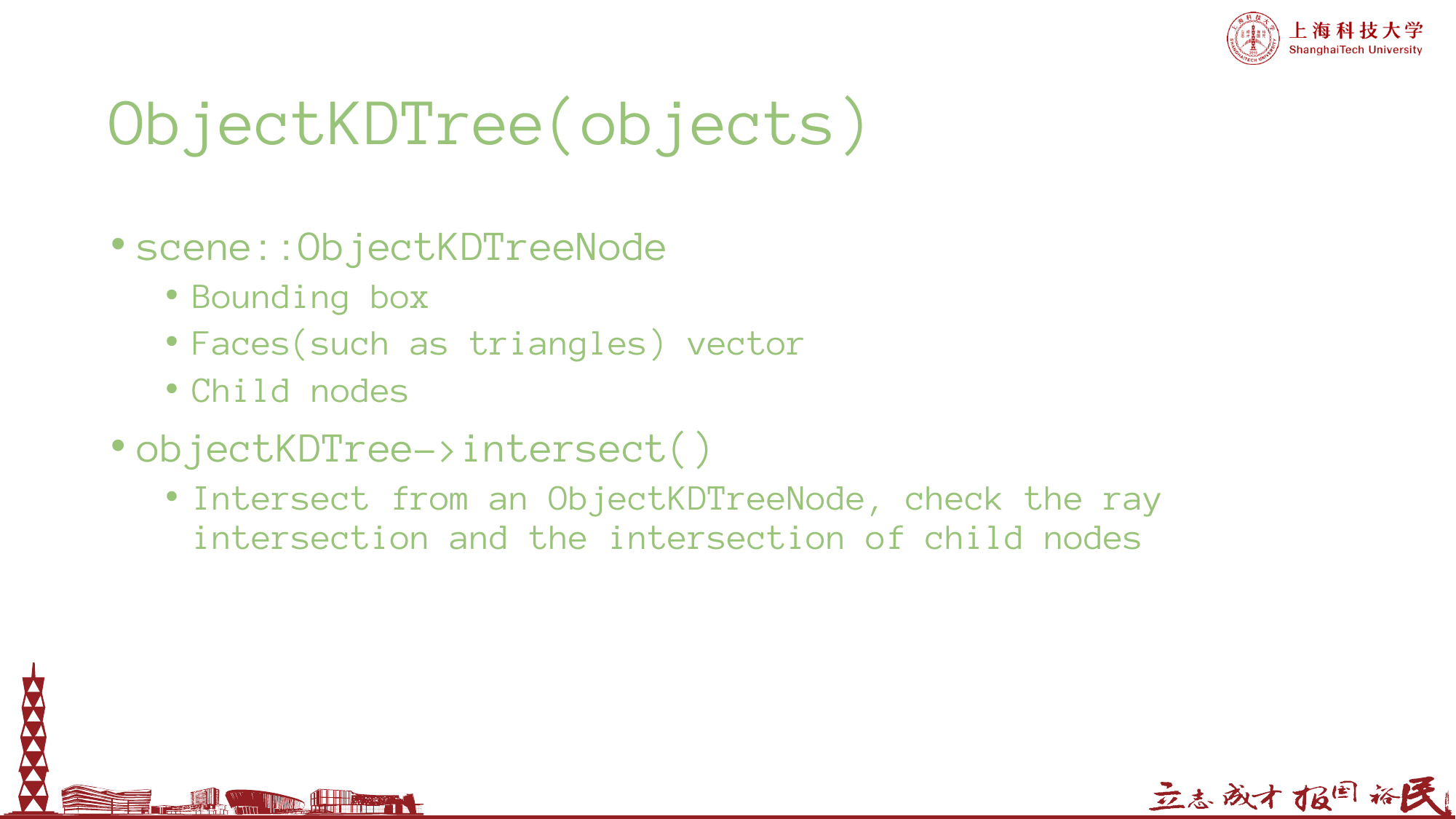

# ObjectKDTree(objects)
scene::ObjectKDTreeNode
Bounding box
Faces(such as triangles) vector
Child nodes
objectKDTree->intersect()
Intersect from an ObjectKDTreeNode, check the ray intersection and the intersection of child nodes